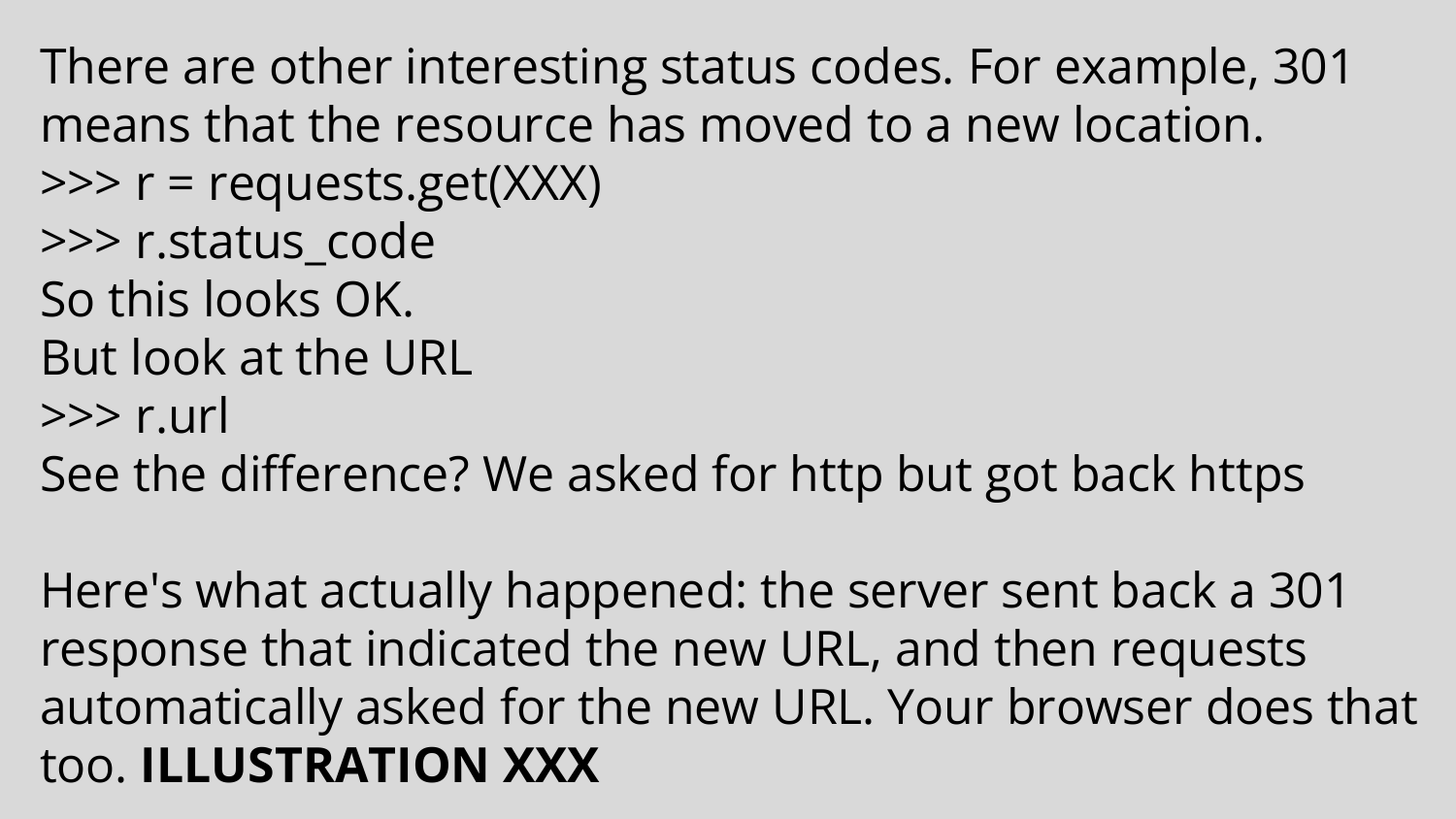

There are other interesting status codes. For example, 301 means that the resource has moved to a new location.
>>> r = requests.get(XXX)
>>> r.status_code
So this looks OK.
But look at the URL
>>> r.url
See the difference? We asked for http but got back https

Here's what actually happened: the server sent back a 301 response that indicated the new URL, and then requests automatically asked for the new URL. Your browser does that too. ILLUSTRATION XXX